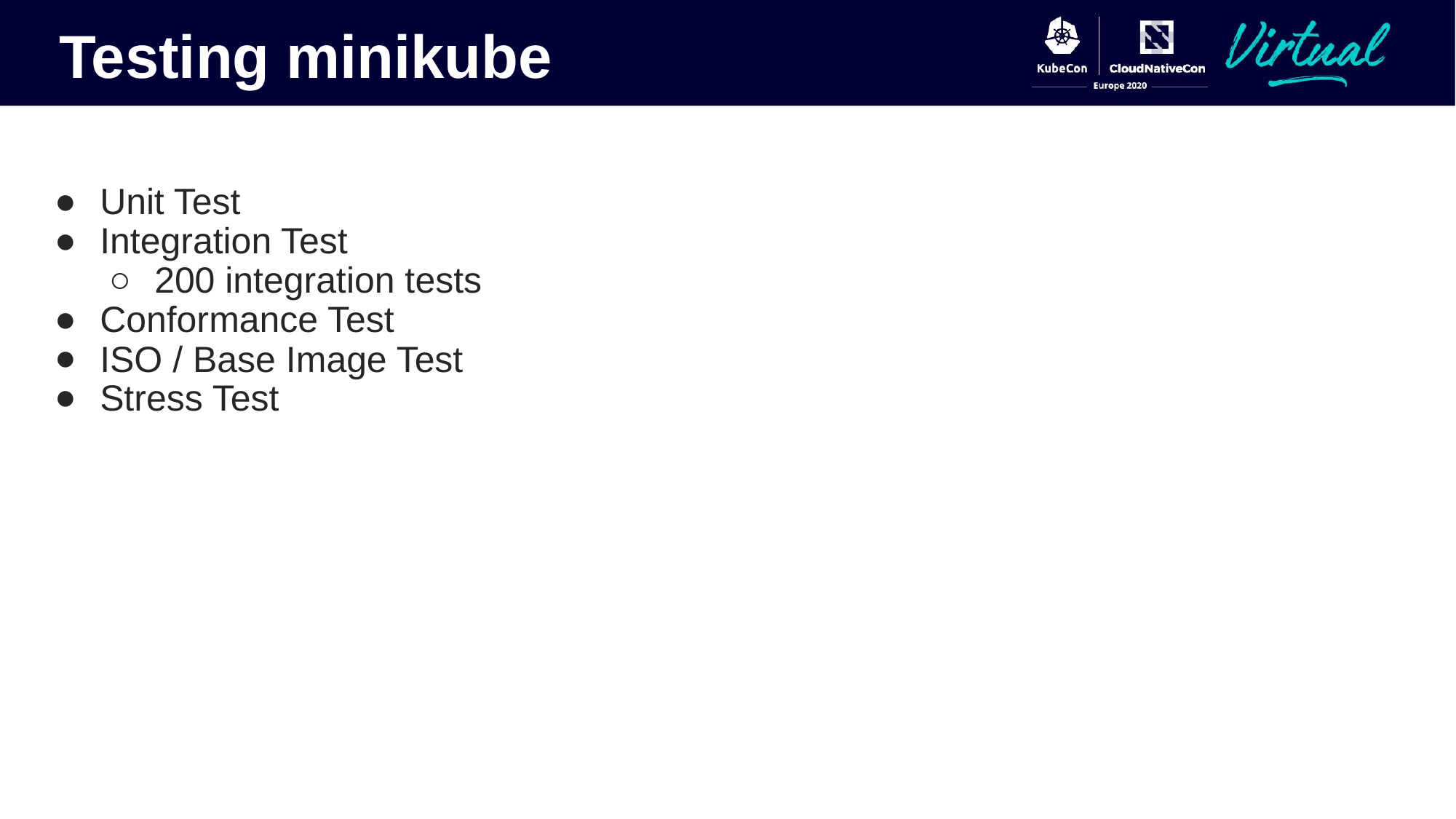

Testing minikube
Unit Test
Integration Test
200 integration tests
Conformance Test
ISO / Base Image Test
Stress Test